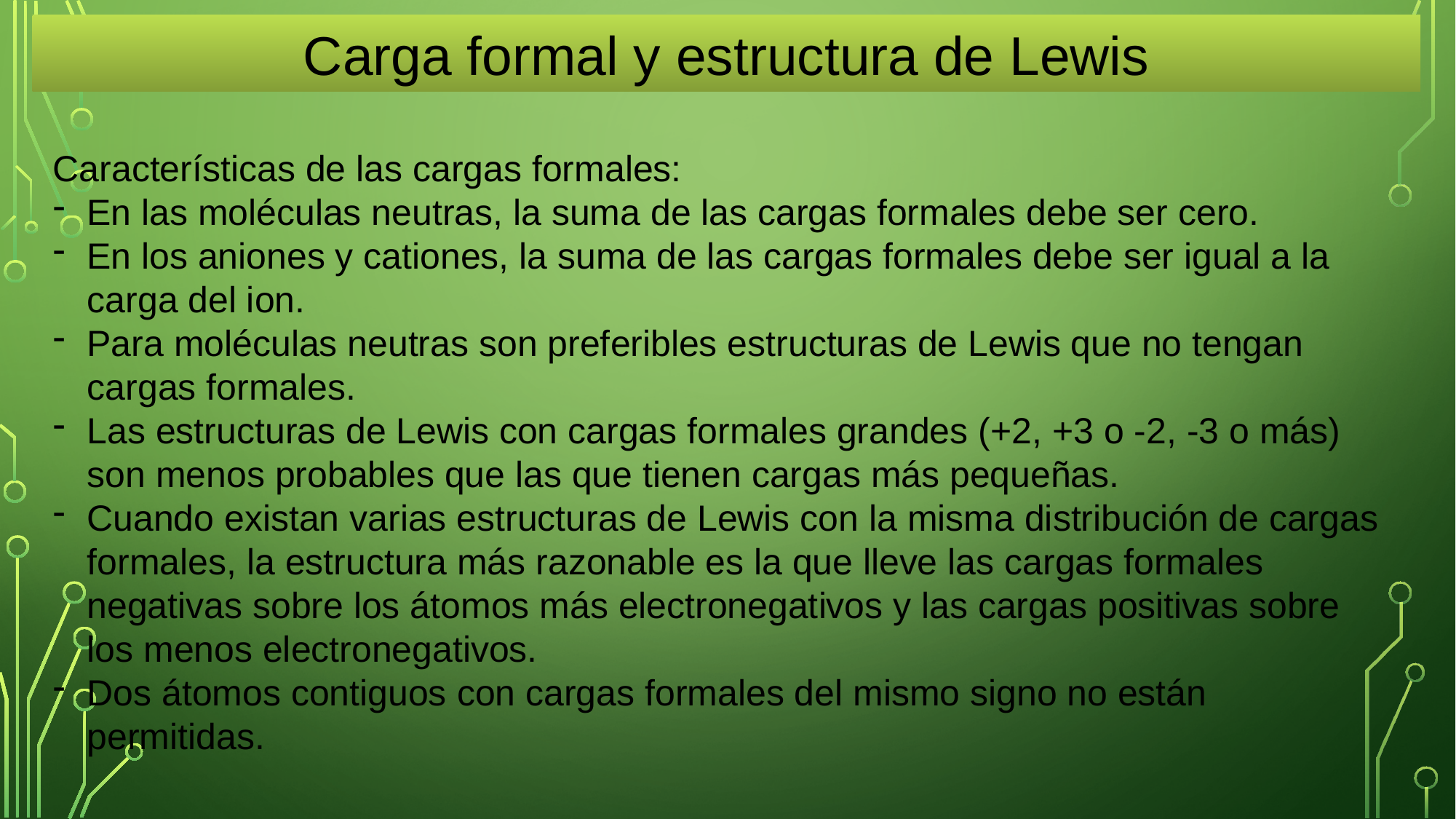

Carga formal y estructura de Lewis
Características de las cargas formales:
En las moléculas neutras, la suma de las cargas formales debe ser cero.
En los aniones y cationes, la suma de las cargas formales debe ser igual a la carga del ion.
Para moléculas neutras son preferibles estructuras de Lewis que no tengan cargas formales.
Las estructuras de Lewis con cargas formales grandes (+2, +3 o -2, -3 o más) son menos probables que las que tienen cargas más pequeñas.
Cuando existan varias estructuras de Lewis con la misma distribución de cargas formales, la estructura más razonable es la que lleve las cargas formales negativas sobre los átomos más electronegativos y las cargas positivas sobre los menos electronegativos.
Dos átomos contiguos con cargas formales del mismo signo no están permitidas.